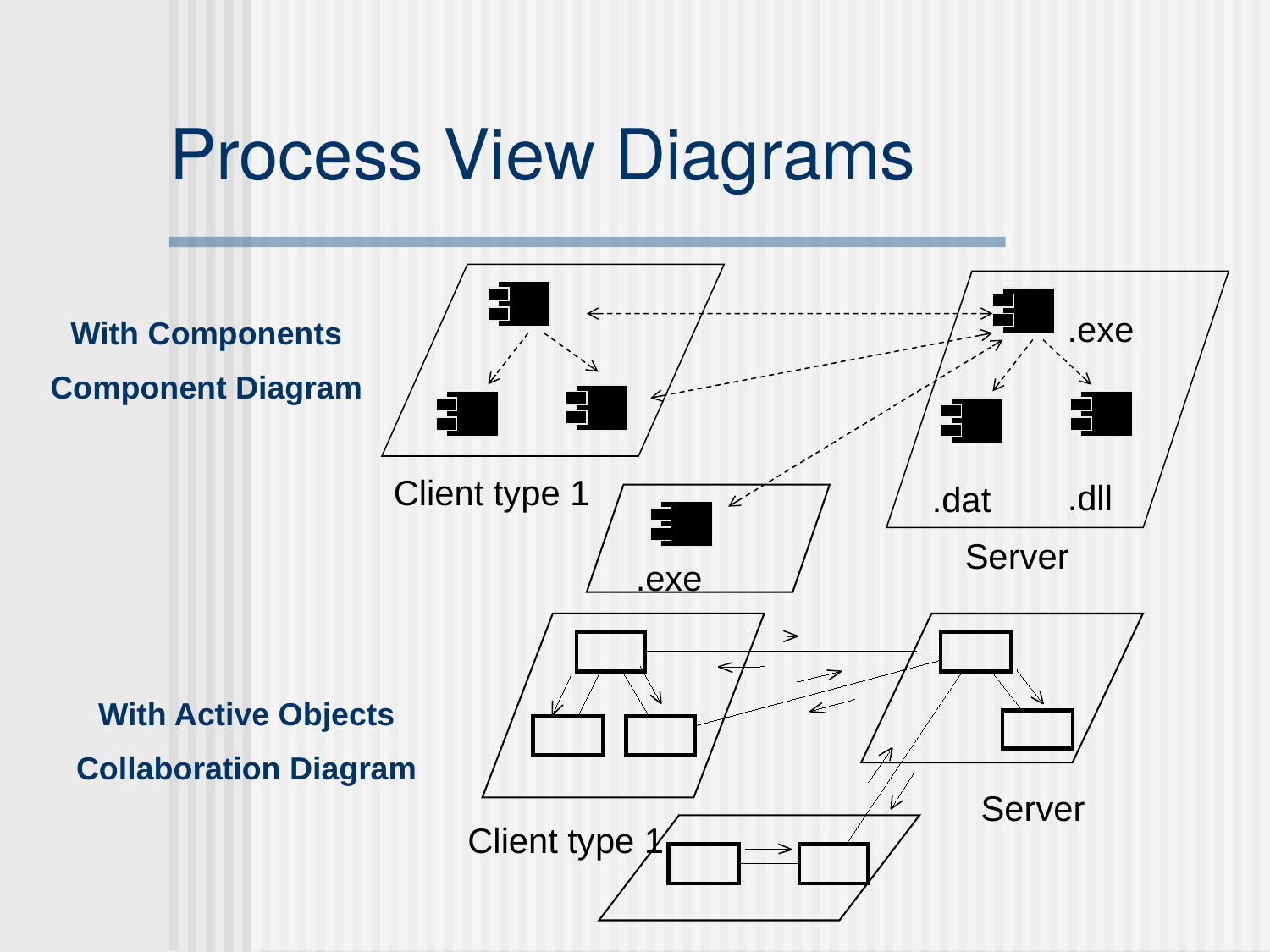

# Process View Diagrams

.exe

Client type 1
.dll
.dat

Server
.exe
With Components
Component Diagram

Server

Client type 1

With Active Objects
Collaboration Diagram